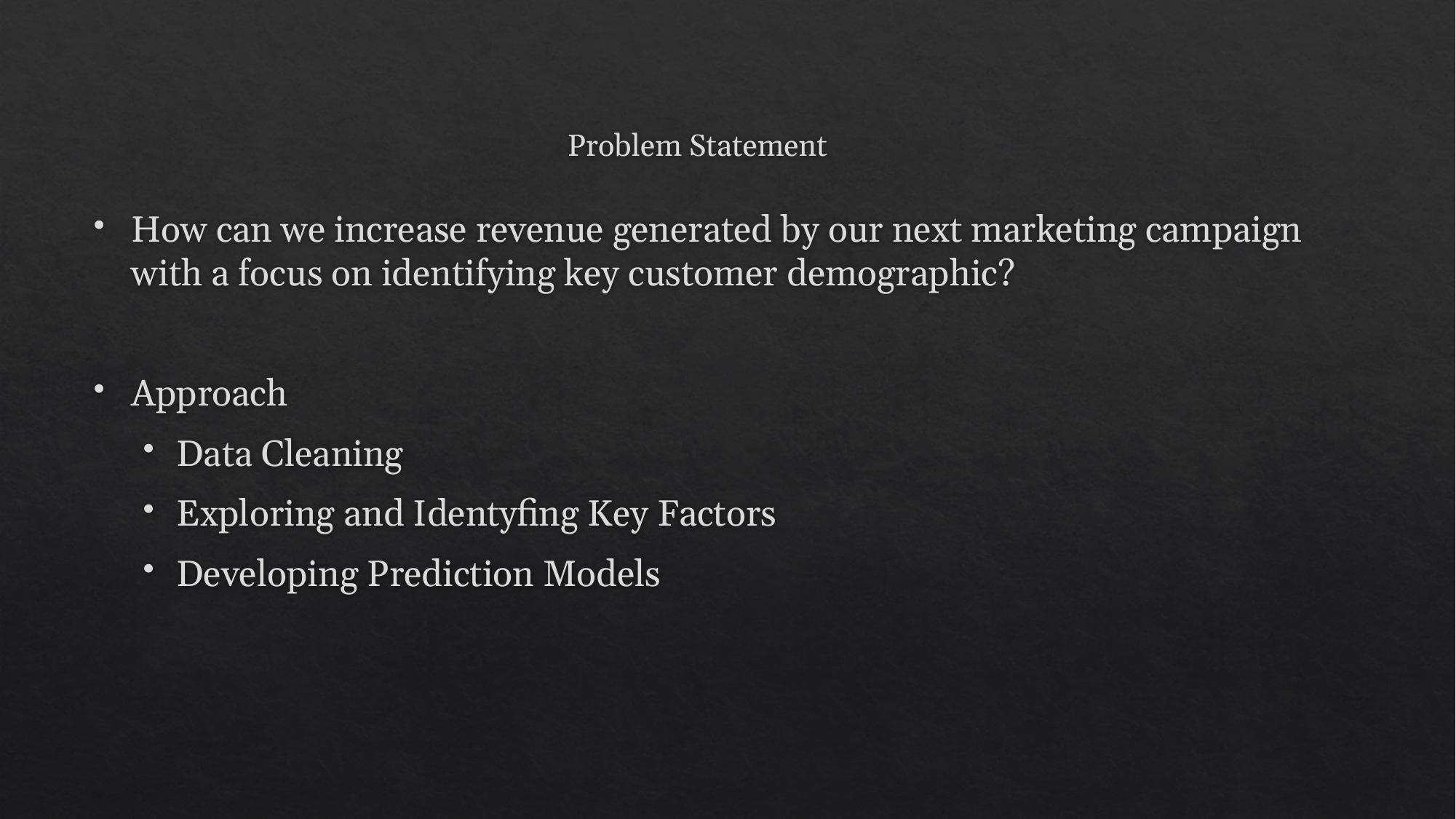

# Problem Statement
How can we increase revenue generated by our next marketing campaign with a focus on identifying key customer demographic?

Approach
Data Cleaning
Exploring and Identyfing Key Factors
Developing Prediction Models